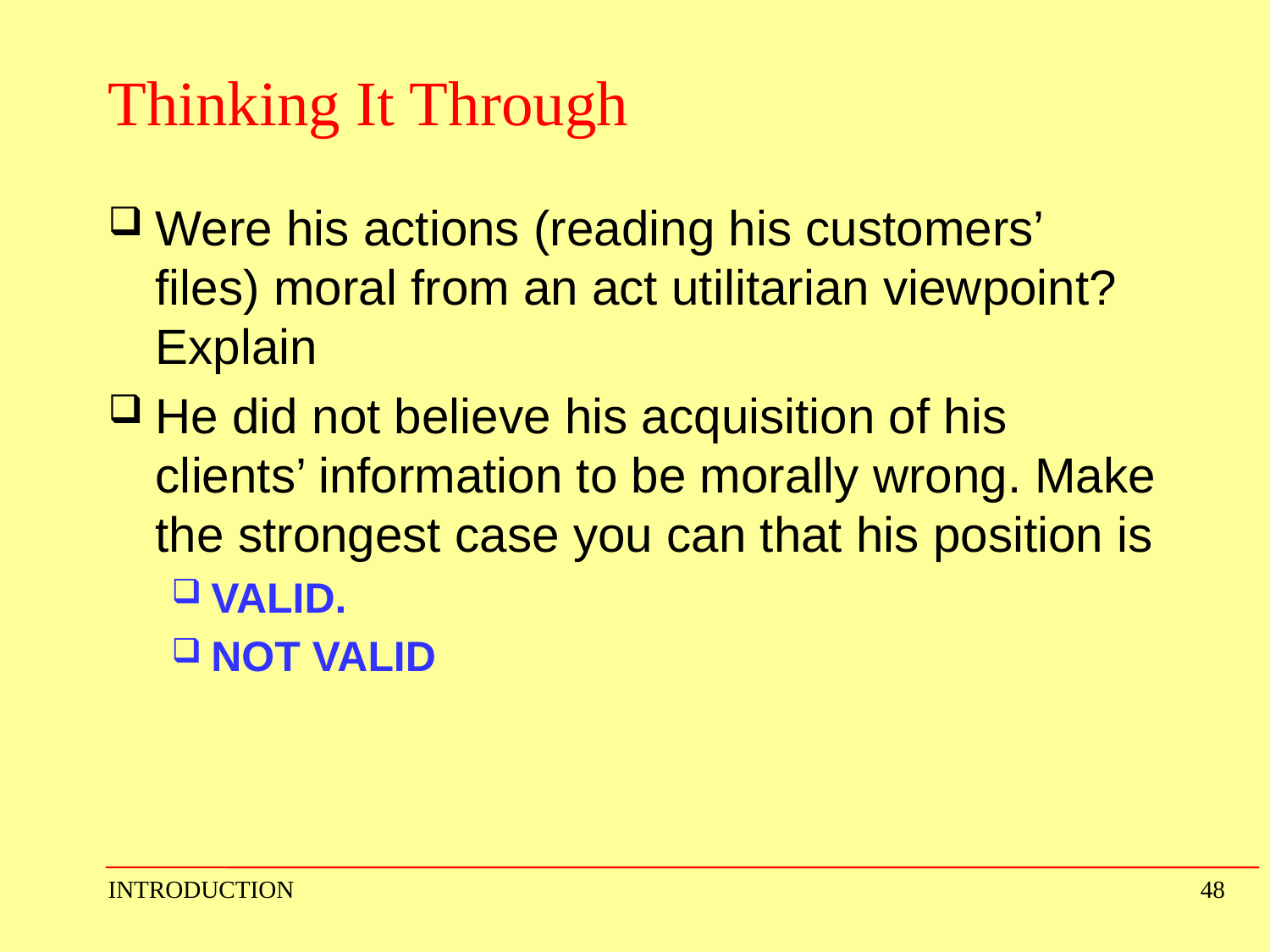

# Thinking It Through
Were his actions (reading his customers’ files) moral from an act utilitarian viewpoint? Explain
He did not believe his acquisition of his clients’ information to be morally wrong. Make the strongest case you can that his position is
VALID.
NOT VALID
INTRODUCTION
48